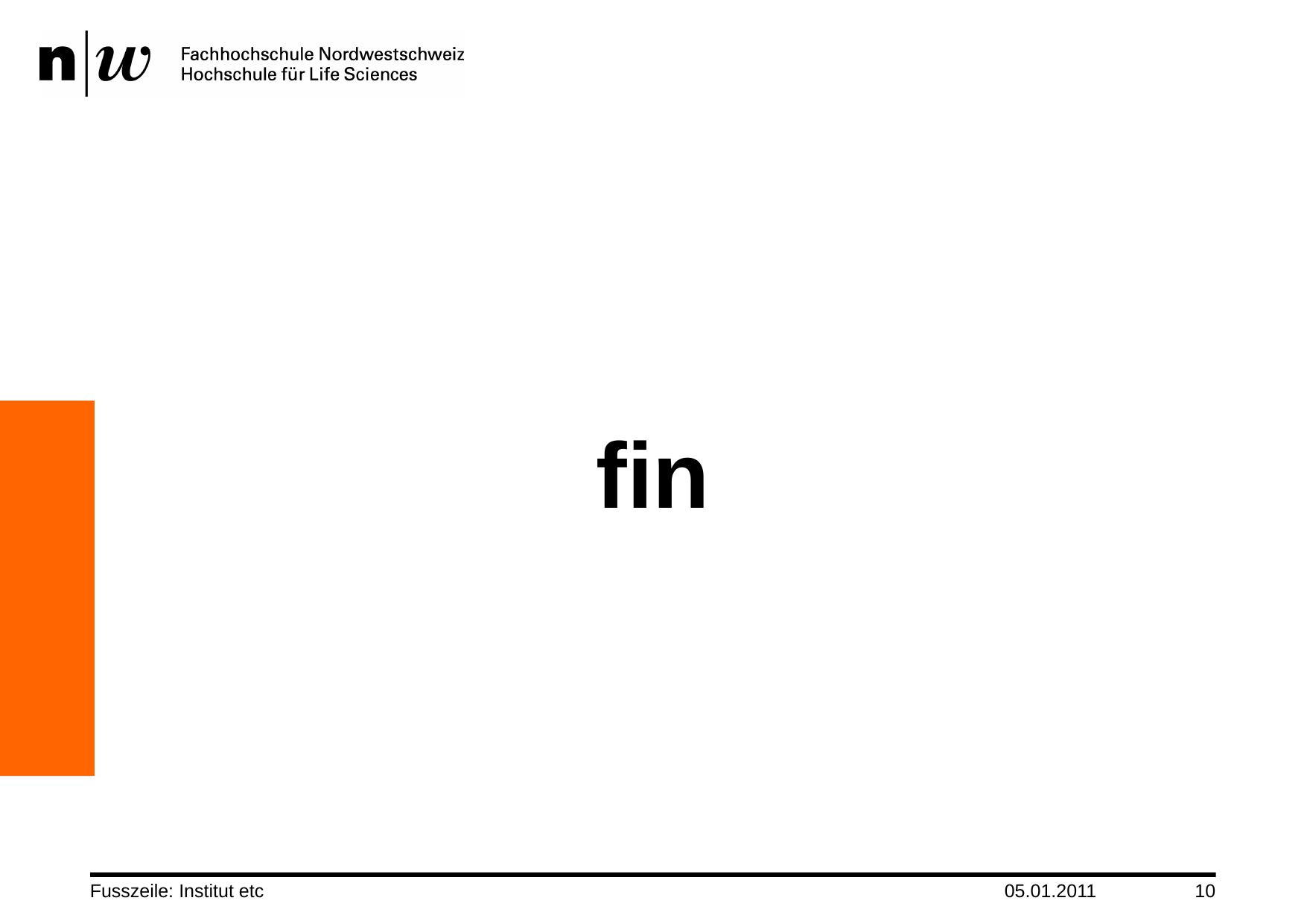

#

fin

Fusszeile: Institut etc
05.01.2011
10